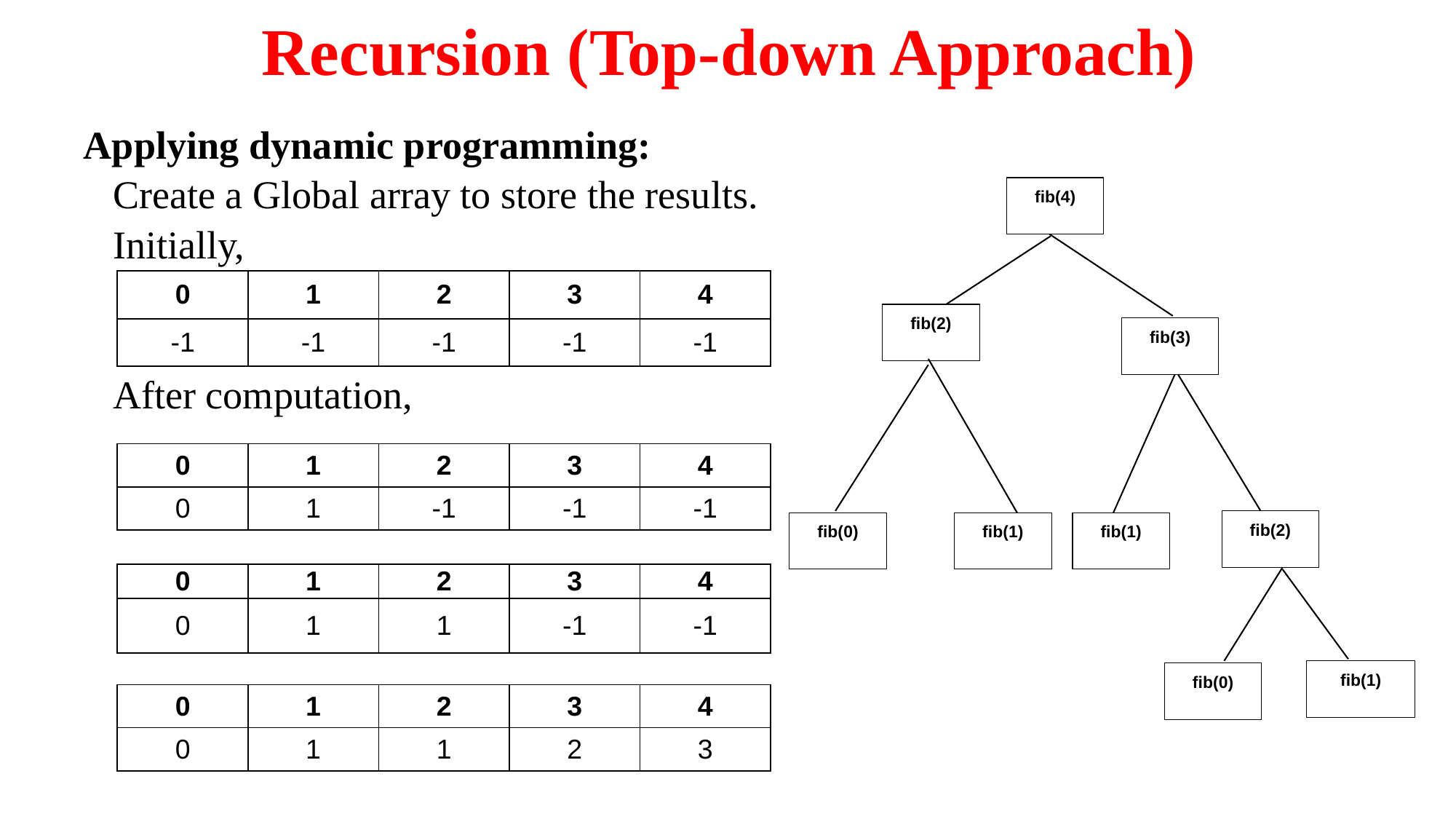

# Recursion (Top-down Approach)
Applying dynamic programming:
   Create a Global array to store the results.
   Initially,

   After computation,

fib(4)
fib(2)

fib(3)

fib(2)

fib(0)

fib(1)

fib(1)

fib(1)

fib(0)

| 0 | 1 | 2 | 3 | 4 |
| --- | --- | --- | --- | --- |
| -1 | -1 | -1 | -1 | -1 |
| 0 | 1 | 2 | 3 | 4 |
| --- | --- | --- | --- | --- |
| 0 | 1 | -1 | -1 | -1 |
| 0 | 1 | 2 | 3 | 4 |
| --- | --- | --- | --- | --- |
| 0 | 1 | 1 | -1 | -1 |
| 0 | 1 | 2 | 3 | 4 |
| --- | --- | --- | --- | --- |
| 0 | 1 | 1 | 2 | 3 |